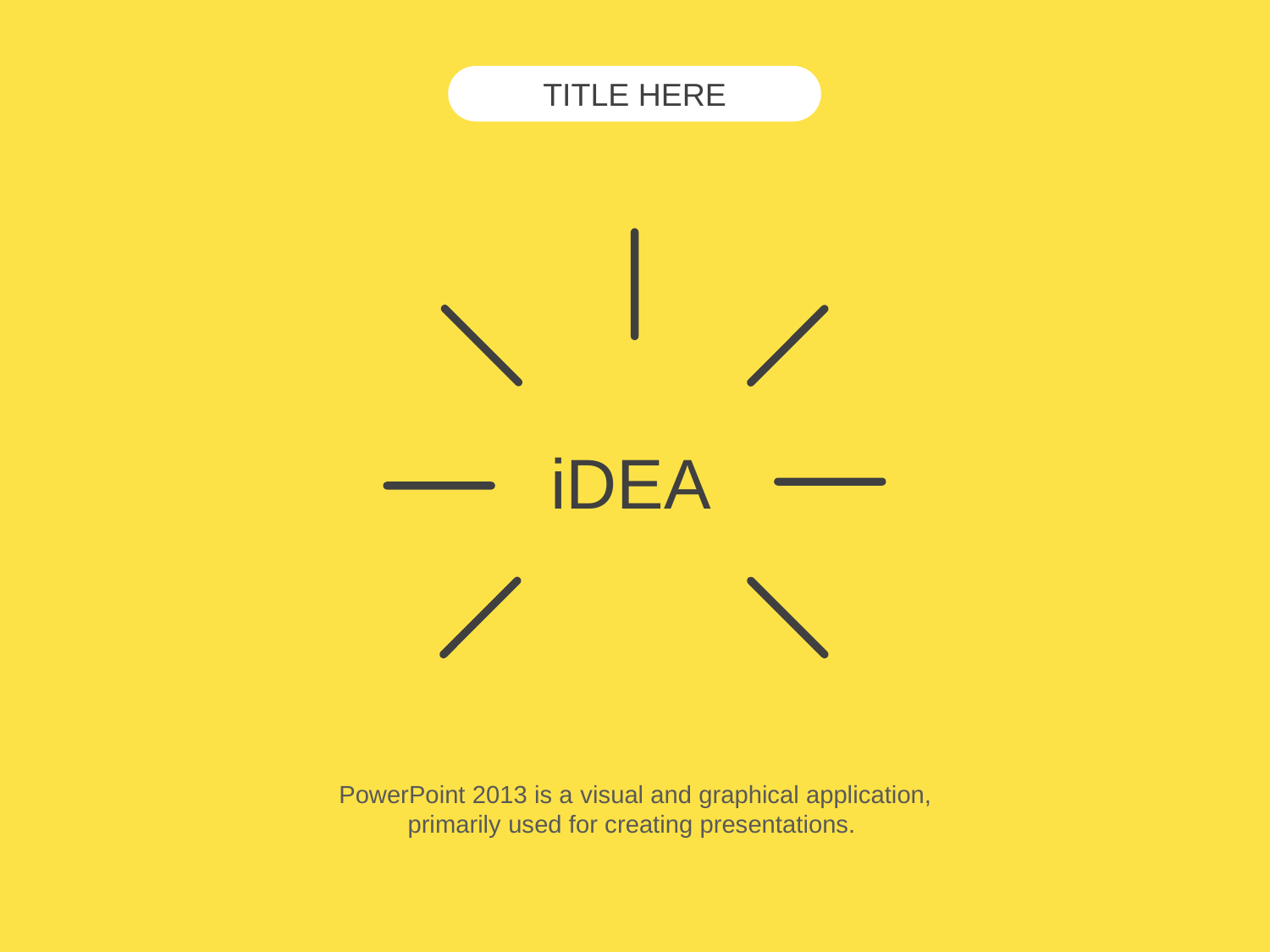

TITLE HERE

iDEA

PowerPoint 2013 is a visual and graphical application, primarily used for creating presentations.